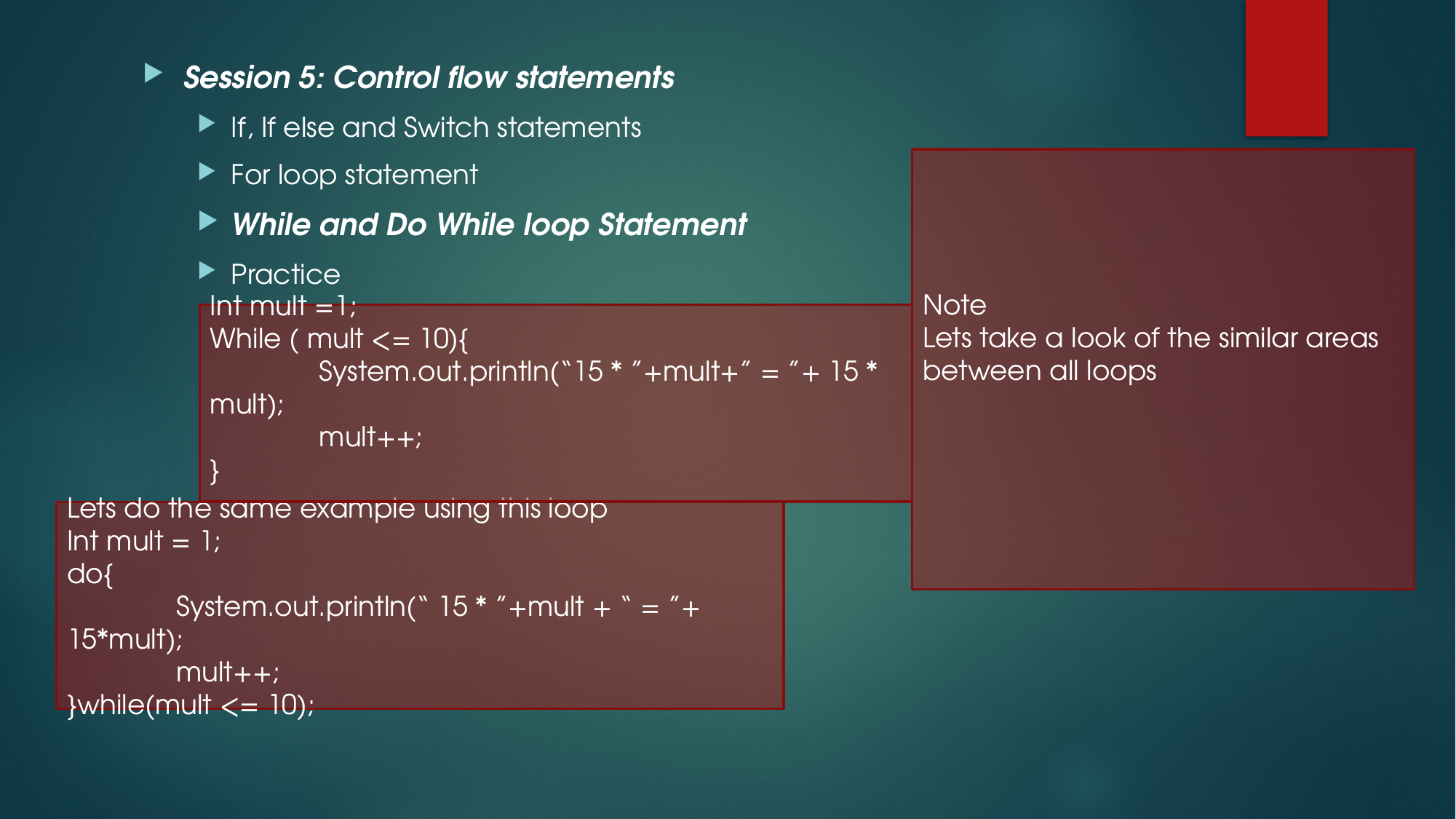

Session 5: Control flow statements
If, If else and Switch statements
For loop statement
While and Do While loop Statement
Practice

Note
Lets take a look of the similar areas between all loops

Int mult =1;
While ( mult <= 10){
	System.out.println(“15 * ”+mult+” = ”+ 15 * mult);
	mult++;
}

Lets do the same example using this loop
Int mult = 1;
do{
	System.out.println(“ 15 * ”+mult + “ = ”+ 15*mult);
	mult++;
}while(mult <= 10);